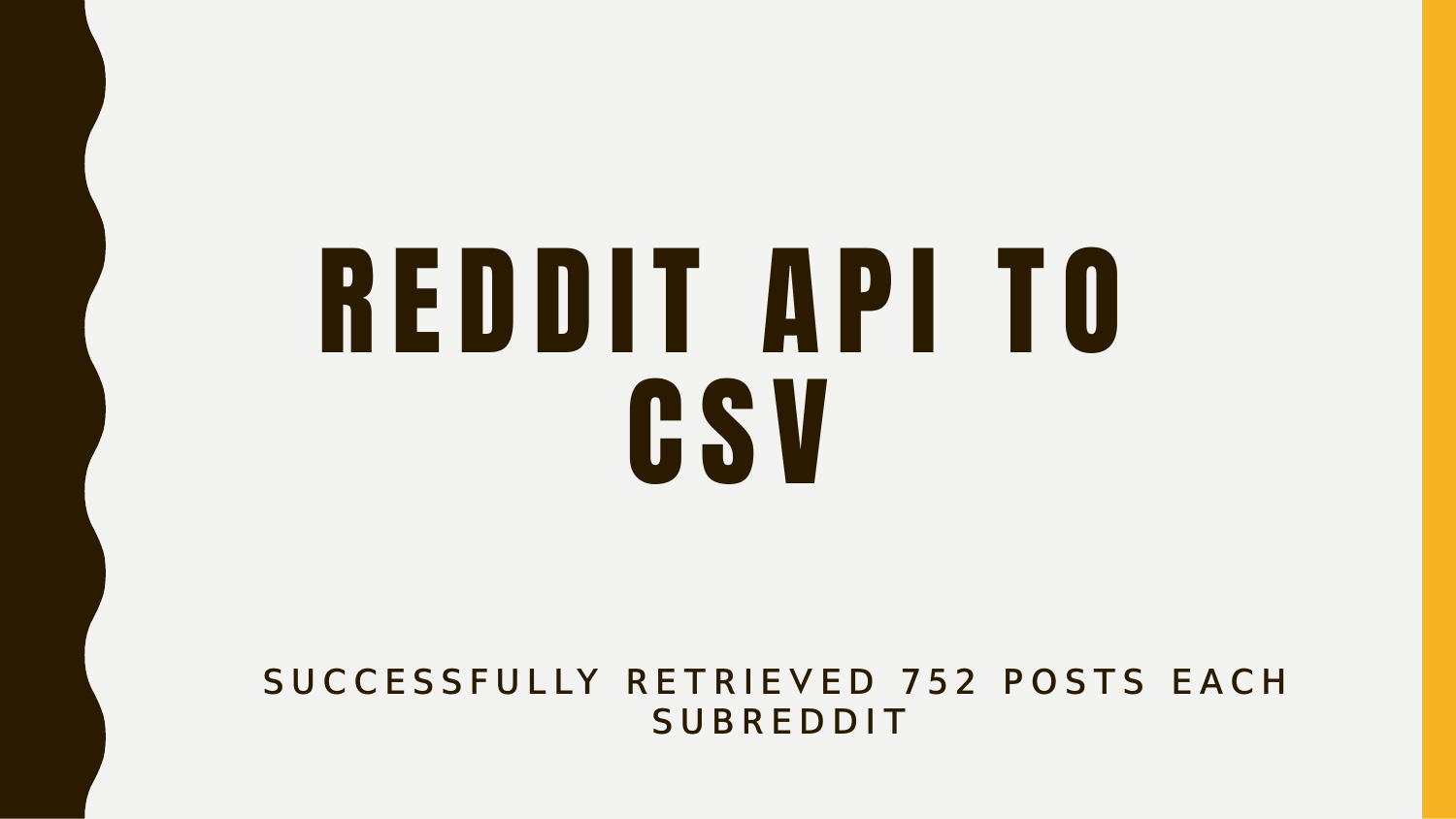

# Reddit API to CSV
Successfully retrieved 752 posts each subreddit